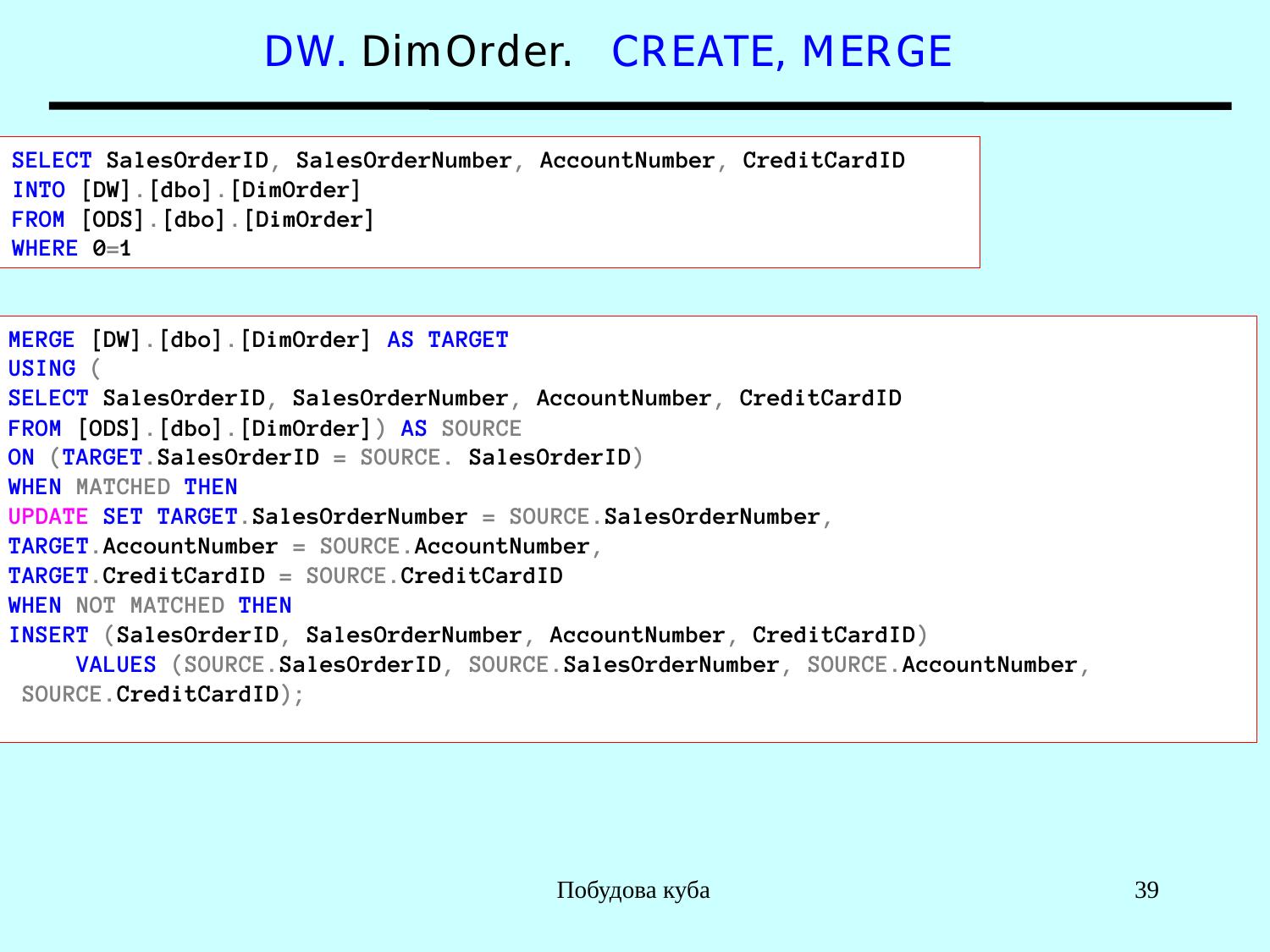

DW. DimOrder.   CREATE, MERGE

SELECT SalesOrderID, SalesOrderNumber, AccountNumber, CreditCardID
INTO [DW].[dbo].[DimOrder]
FROM [ODS].[dbo].[DimOrder]
WHERE 0=1
MERGE [DW].[dbo].[DimOrder] AS TARGET
USING (
SELECT SalesOrderID, SalesOrderNumber, AccountNumber, CreditCardID
FROM [ODS].[dbo].[DimOrder]) AS SOURCE
ON (TARGET.SalesOrderID = SOURCE. SalesOrderID)
WHEN MATCHED THEN
UPDATE SET TARGET.SalesOrderNumber = SOURCE.SalesOrderNumber,
TARGET.AccountNumber = SOURCE.AccountNumber,
TARGET.CreditCardID = SOURCE.CreditCardID
WHEN NOT MATCHED THEN
INSERT (SalesOrderID, SalesOrderNumber, AccountNumber, CreditCardID)
     VALUES (SOURCE.SalesOrderID, SOURCE.SalesOrderNumber, SOURCE.AccountNumber,
 SOURCE.CreditCardID);

Побудова куба
39